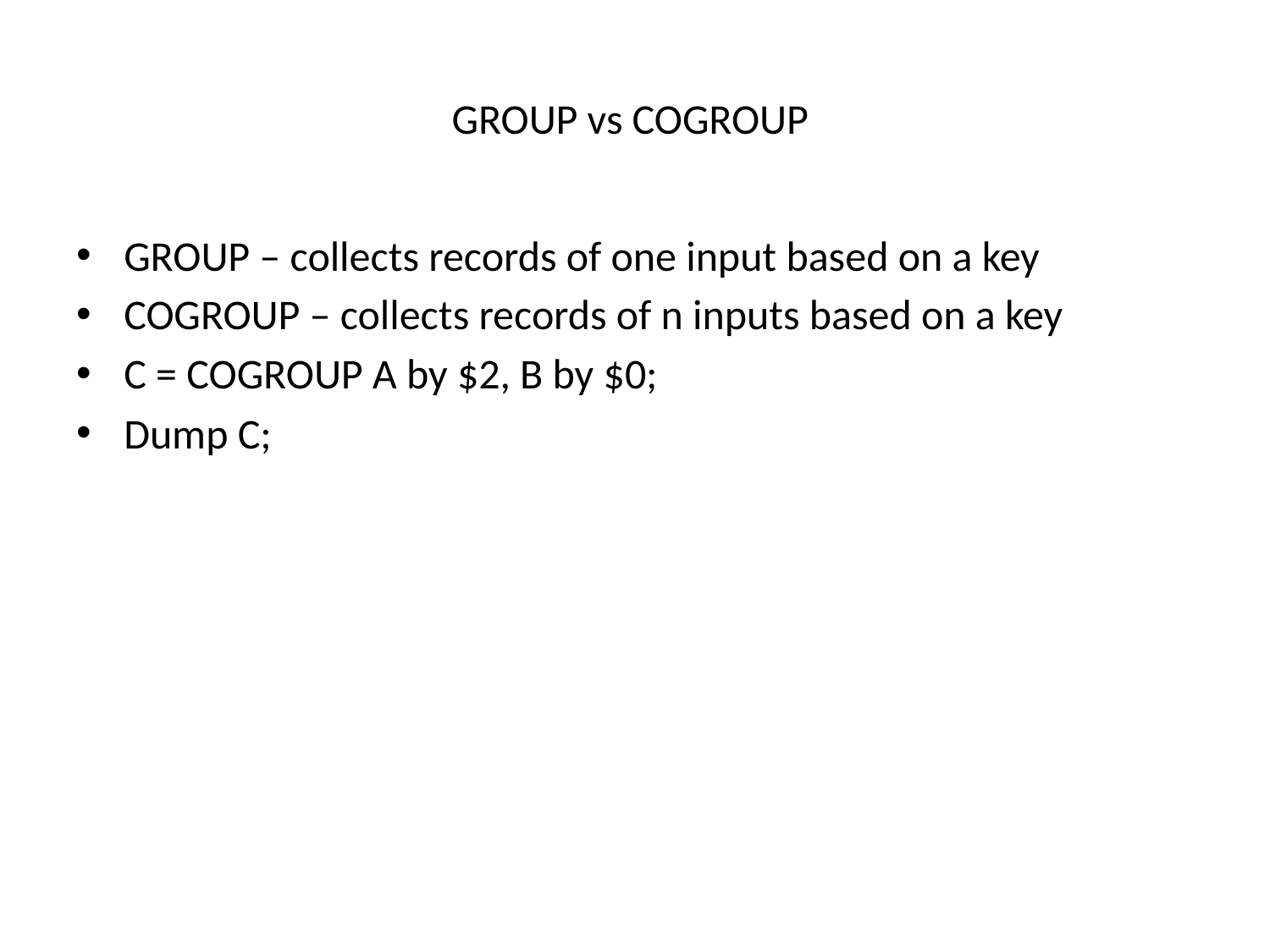

# GROUP vs COGROUP
GROUP – collects records of one input based on a key
COGROUP – collects records of n inputs based on a key
C = COGROUP A by $2, B by $0;
Dump C;